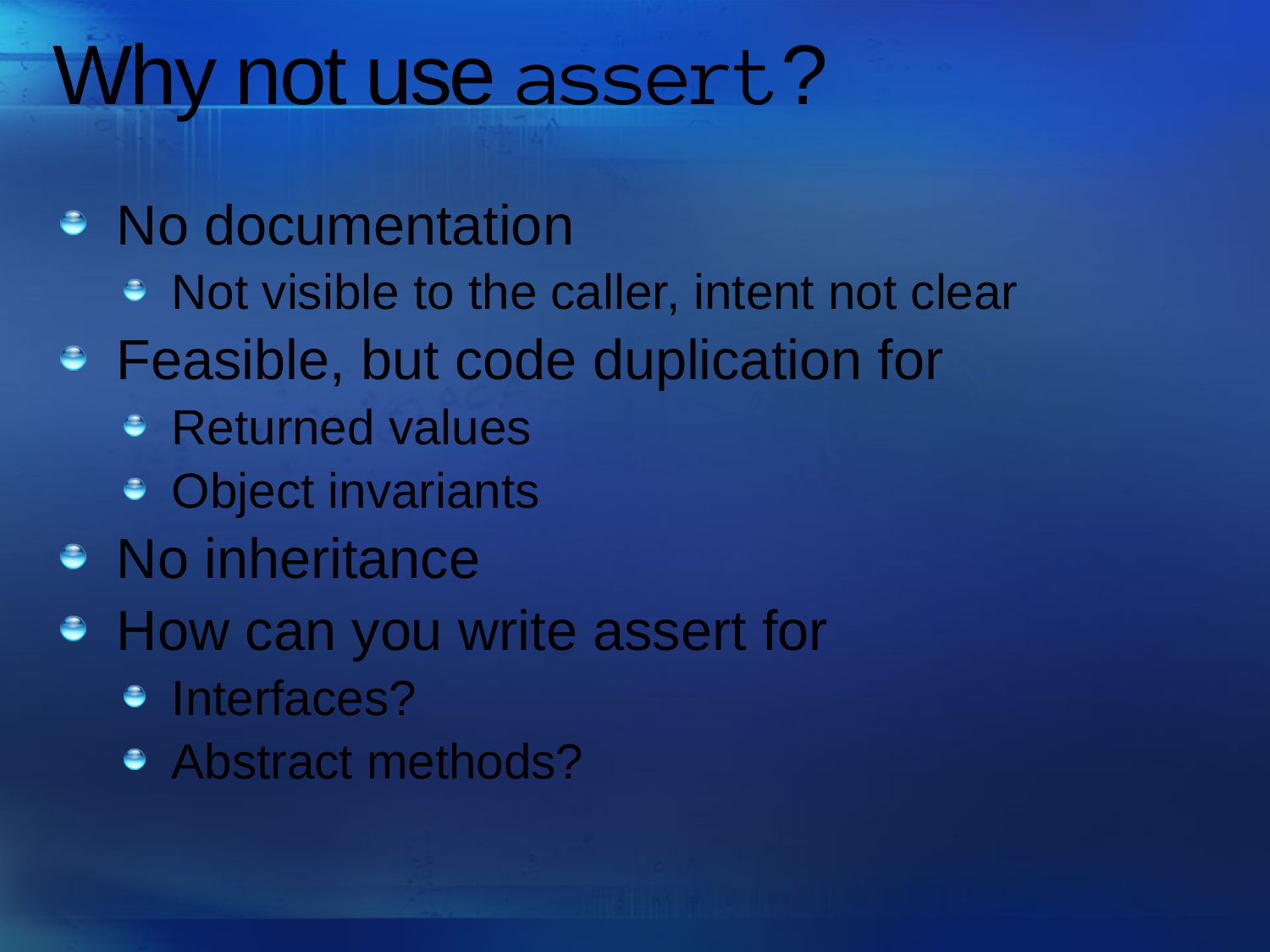

# Why not use assert?
No documentation
Not visible to the caller, intent not clear
Feasible, but code duplication for
Returned values
Object invariants
No inheritance
How can you write assert for
Interfaces?
Abstract methods?